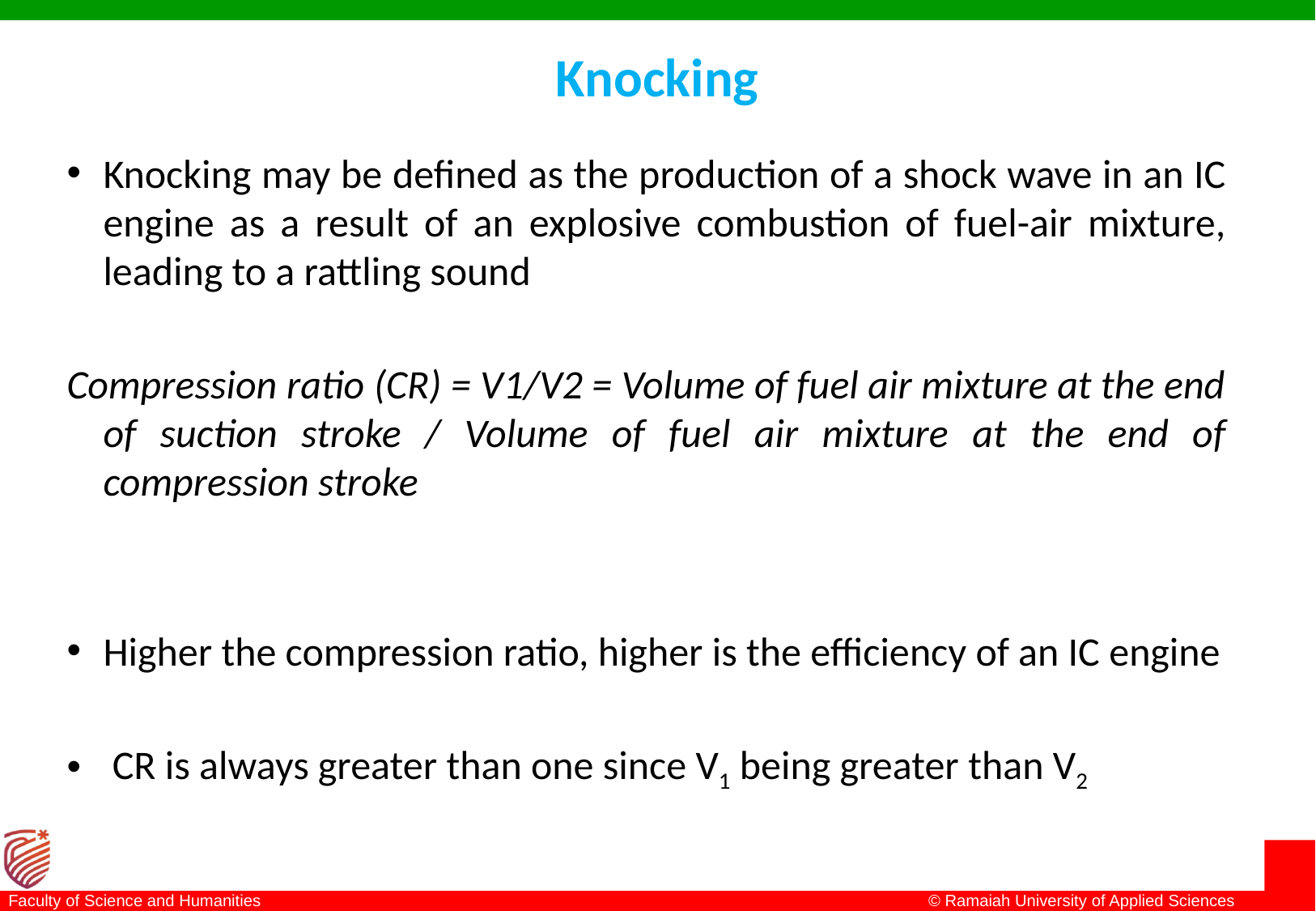

# Knocking
Knocking may be defined as the production of a shock wave in an IC engine as a result of an explosive combustion of fuel-air mixture, leading to a rattling sound

Compression ratio (CR) = V1/V2 = Volume of fuel air mixture at the end of suction stroke / Volume of fuel air mixture at the end of compression stroke

Higher the compression ratio, higher is the efficiency of an IC engine

 CR is always greater than one since V1 being greater than V2